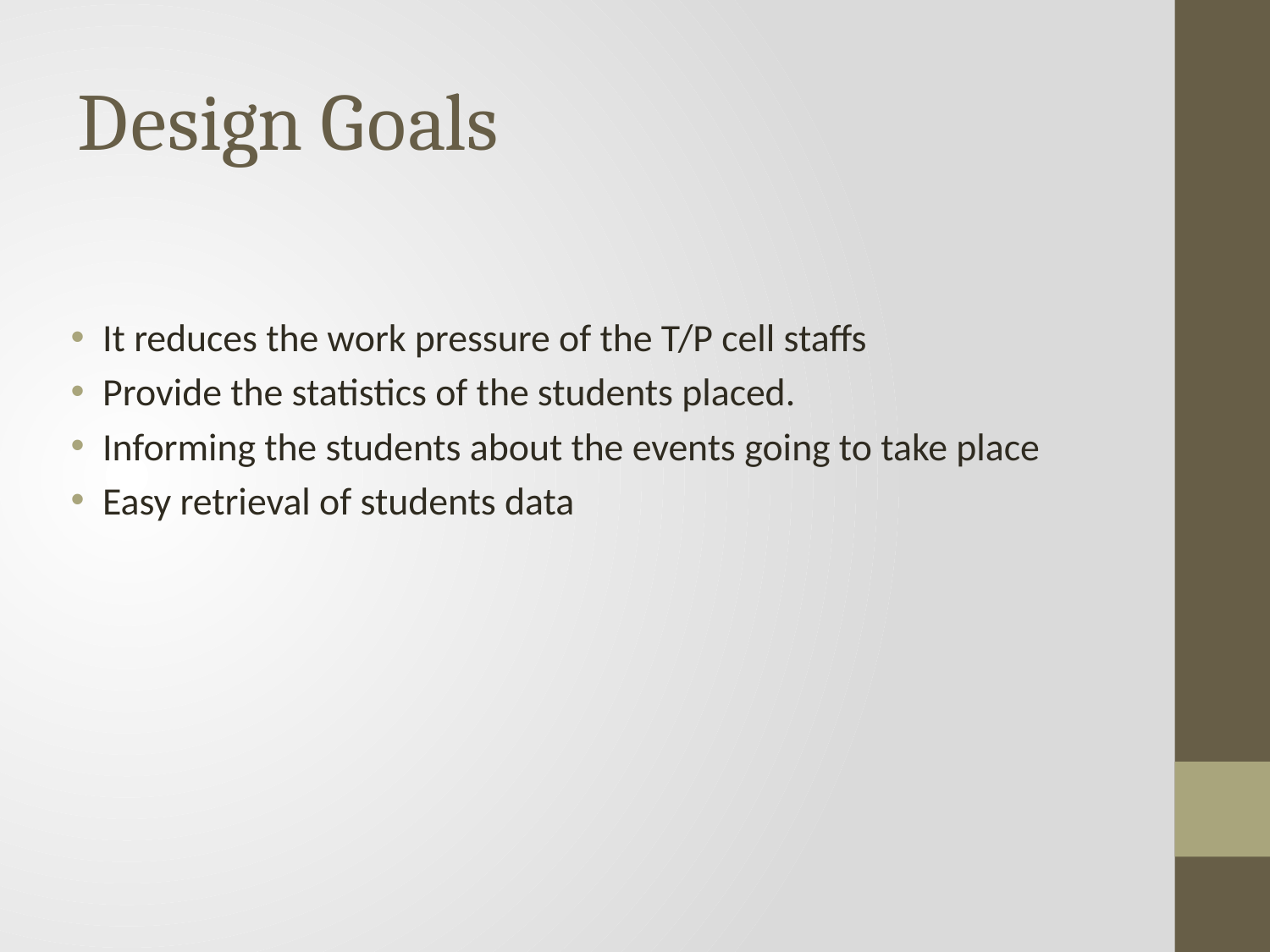

# Design Goals
It reduces the work pressure of the T/P cell staffs
Provide the statistics of the students placed.
Informing the students about the events going to take place
Easy retrieval of students data